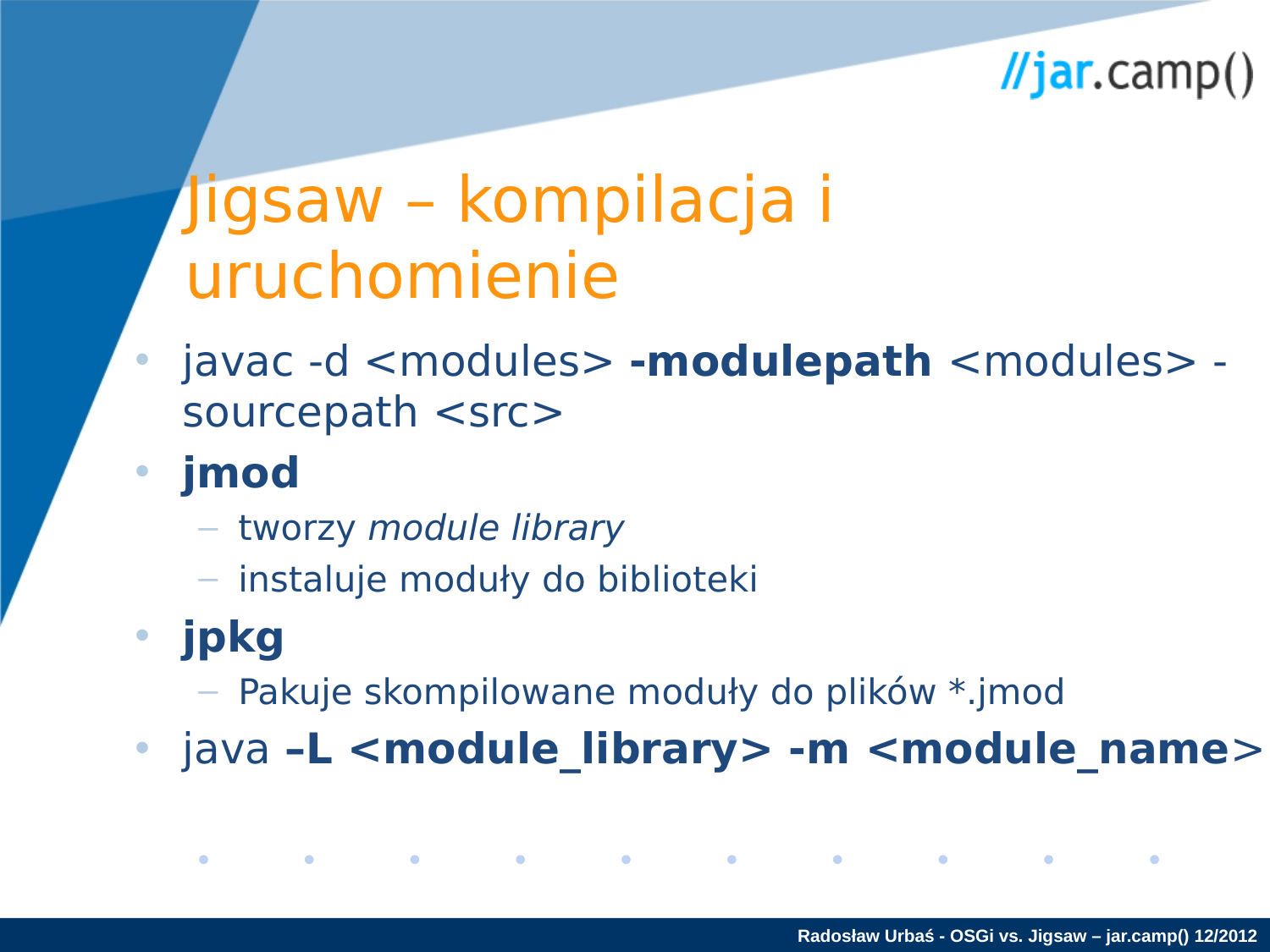

Jigsaw – kompilacja i uruchomienie
javac -d <modules> -modulepath <modules> -sourcepath <src>
jmod
tworzy module library
instaluje moduły do biblioteki
jpkg
Pakuje skompilowane moduły do plików *.jmod
java –L <module_library> -m <module_name>